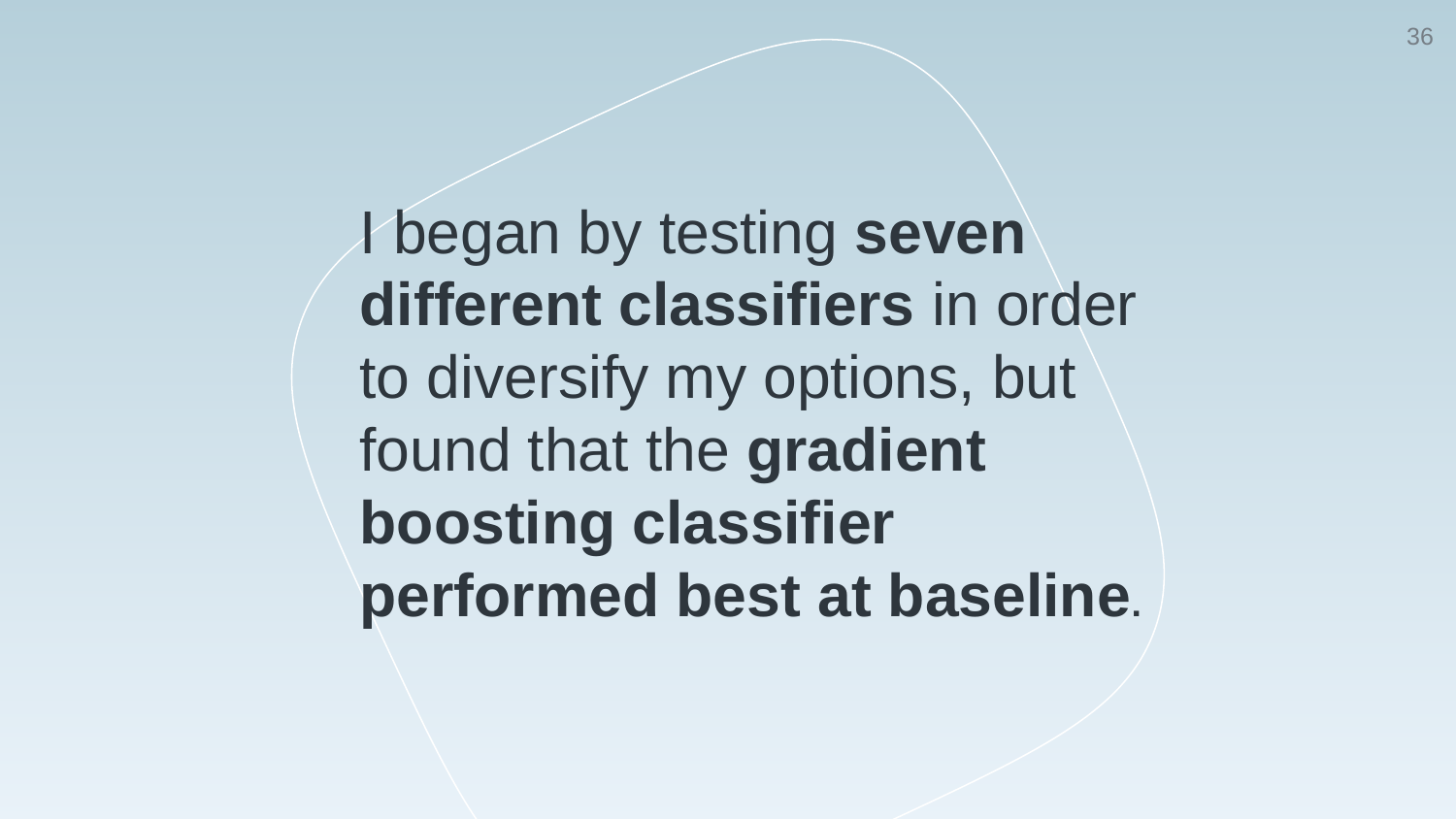

36
I began by testing seven different classifiers in order to diversify my options, but found that the gradient boosting classifier performed best at baseline.